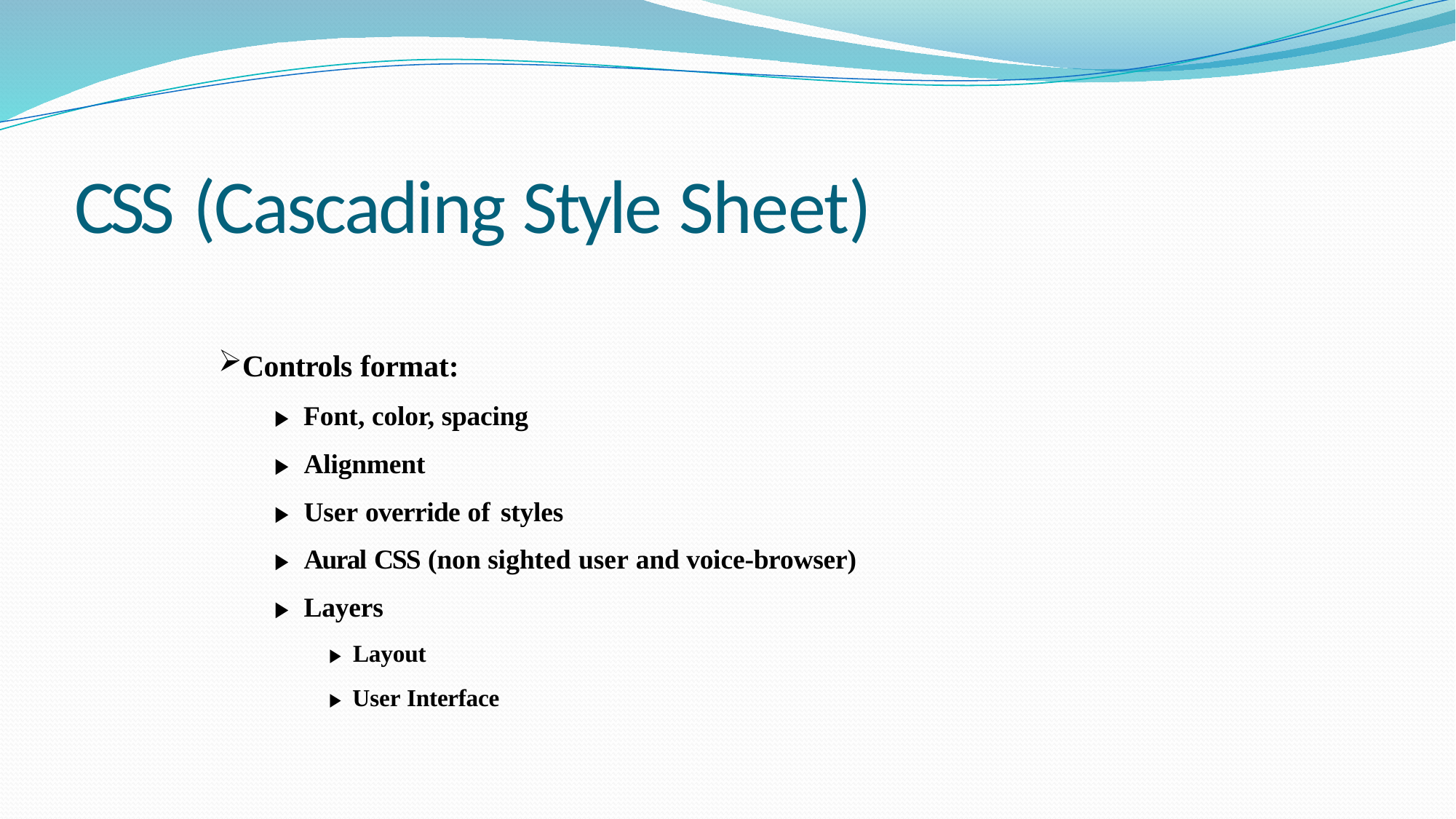

# CSS	(Cascading Style Sheet)
Controls format:
▶ Font, color, spacing
▶  Alignment
▶ User override of styles
▶  Aural CSS (non sighted user and voice-browser)
▶  Layers
▶ Layout
▶ User Interface